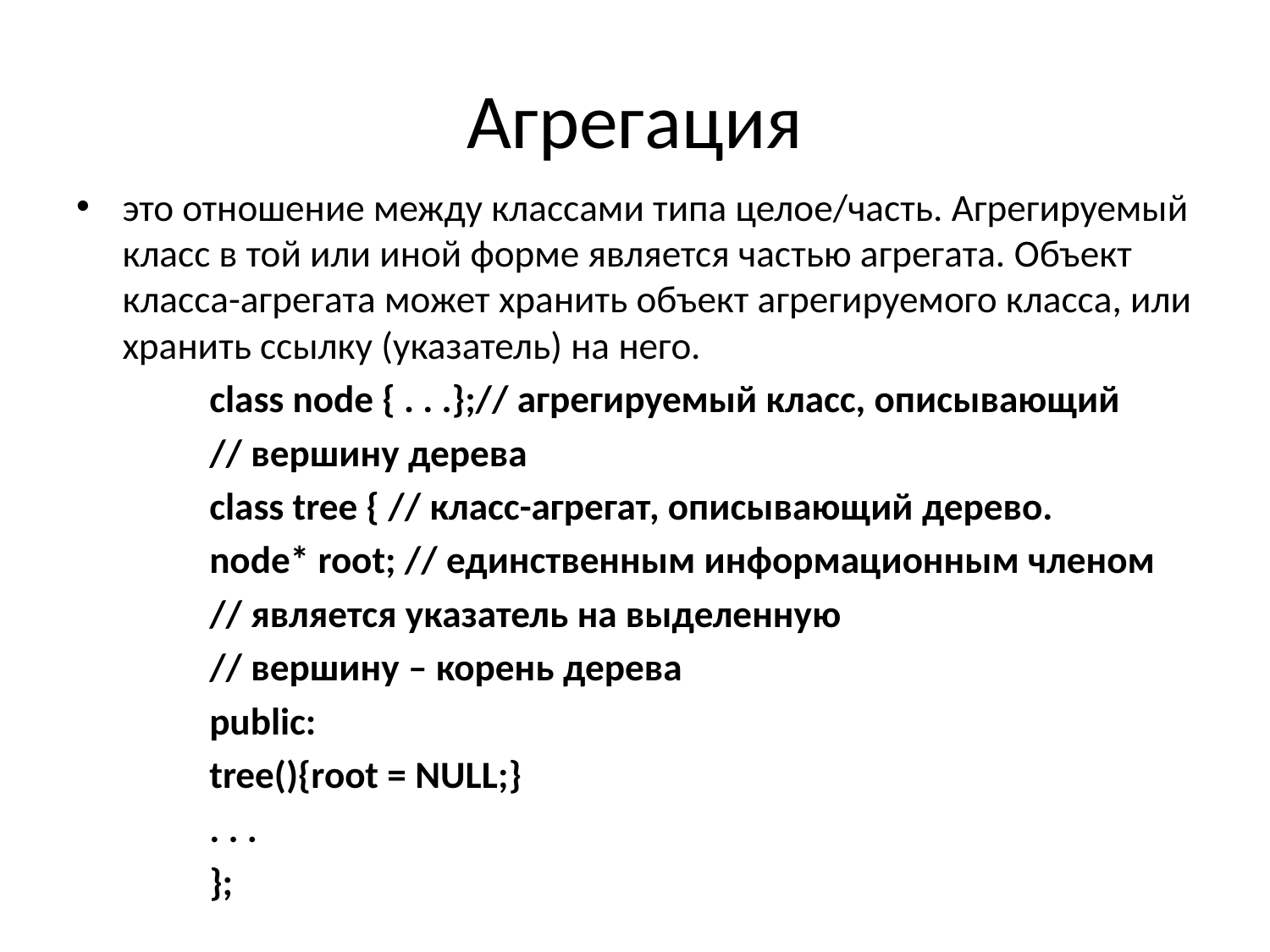

# Агрегация
это отношение между классами типа целое/часть. Агрегируемый класс в той или иной форме является частью агрегата. Объект класса-агрегата может хранить объект агрегируемого класса, или хранить ссылку (указатель) на него.
class node { . . .};// агрегируемый класс, описывающий
// вершину дерева
class tree { // класс-агрегат, описывающий дерево.
node* root; // единственным информационным членом
// является указатель на выделенную
// вершину – корень дерева
public:
tree(){root = NULL;}
. . .
};